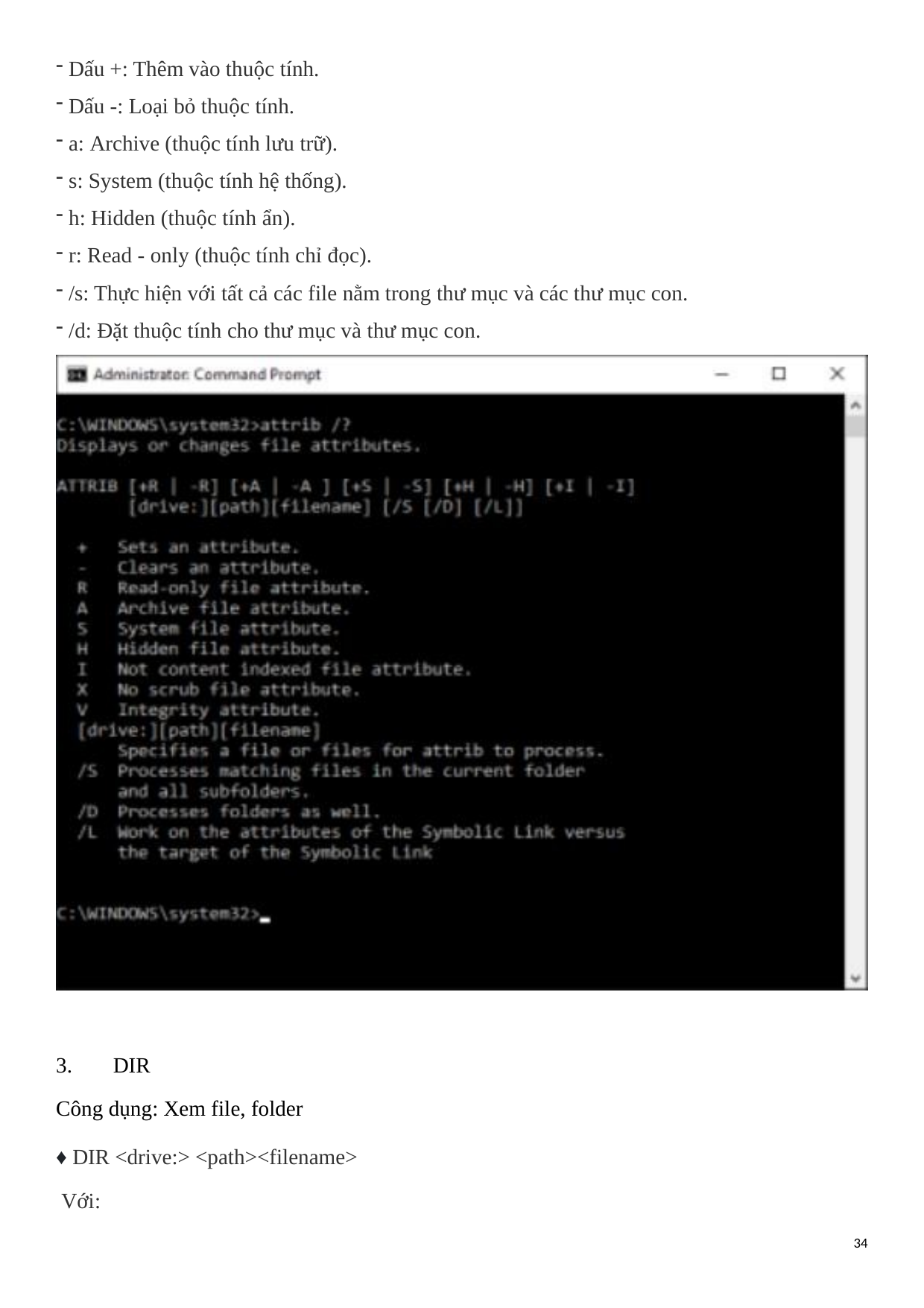

Dấu +: Thêm vào thuộc tính.
Dấu -: Loại bỏ thuộc tính.
a: Archive (thuộc tính lưu trữ).
s: System (thuộc tính hệ thống).
h: Hidden (thuộc tính ẩn).
r: Read - only (thuộc tính chỉ đọc).
/s: Thực hiện với tất cả các file nằm trong thư mục và các thư mục con.
/d: Đặt thuộc tính cho thư mục và thư mục con.

3.	DIR
Công dụng: Xem file, folder
♦ DIR <drive:> <path><filename>  Với:
34